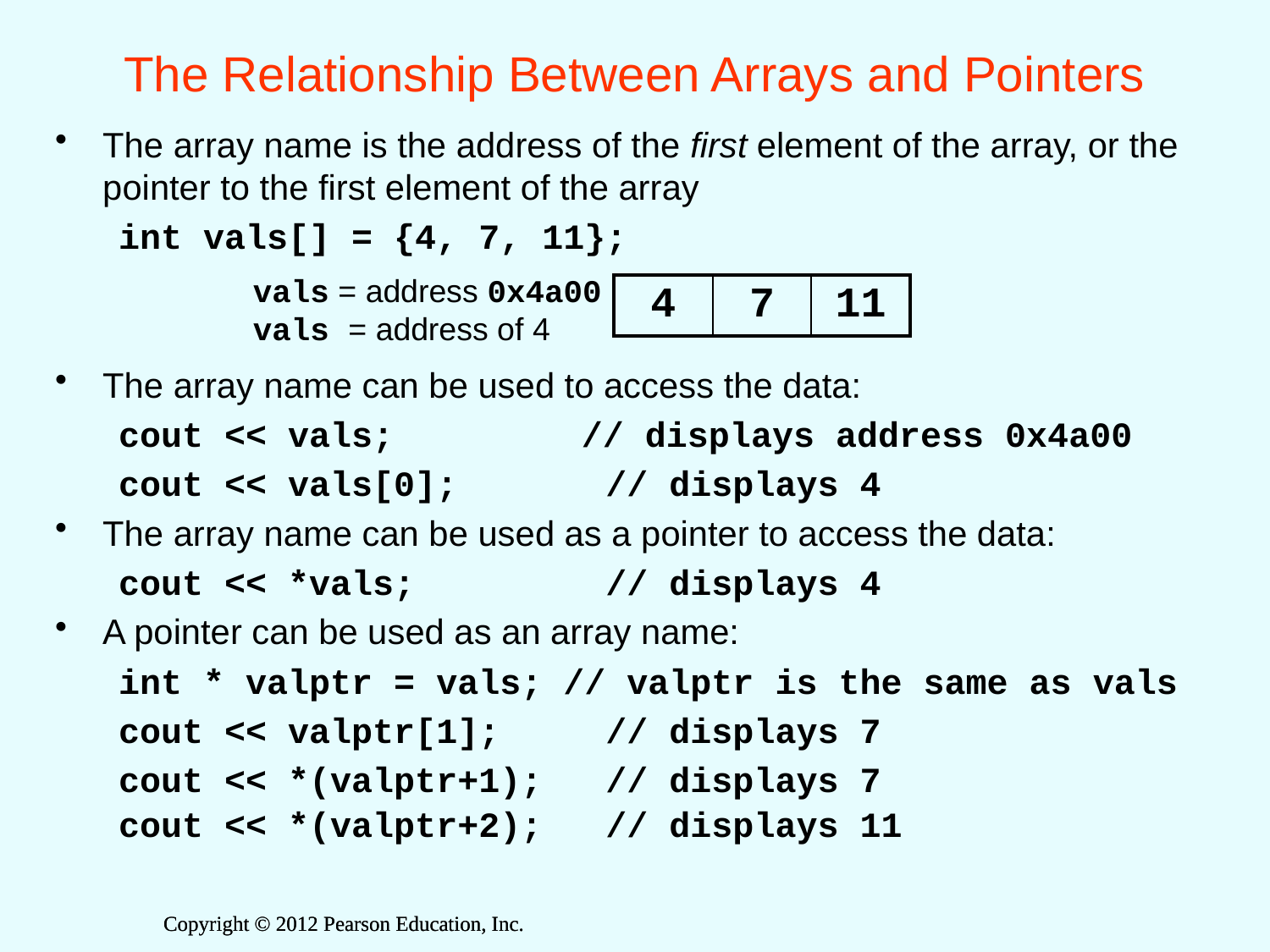

# The Relationship Between Arrays and Pointers
The array name is the address of the first element of the array, or the pointer to the first element of the array
int vals[] = {4, 7, 11};

The array name can be used to access the data:
cout << vals;		  // displays address 0x4a00
cout << vals[0];       // displays 4
The array name can be used as a pointer to access the data:
cout << *vals;         // displays 4
A pointer can be used as an array name:
int * valptr = vals; // valptr is the same as vals
cout << valptr[1];     // displays 7
cout << *(valptr+1);   // displays 7
cout << *(valptr+2);   // displays 11

vals = address 0x4a00
vals = address of 4
| 4 | 7 | 11 |
| --- | --- | --- |